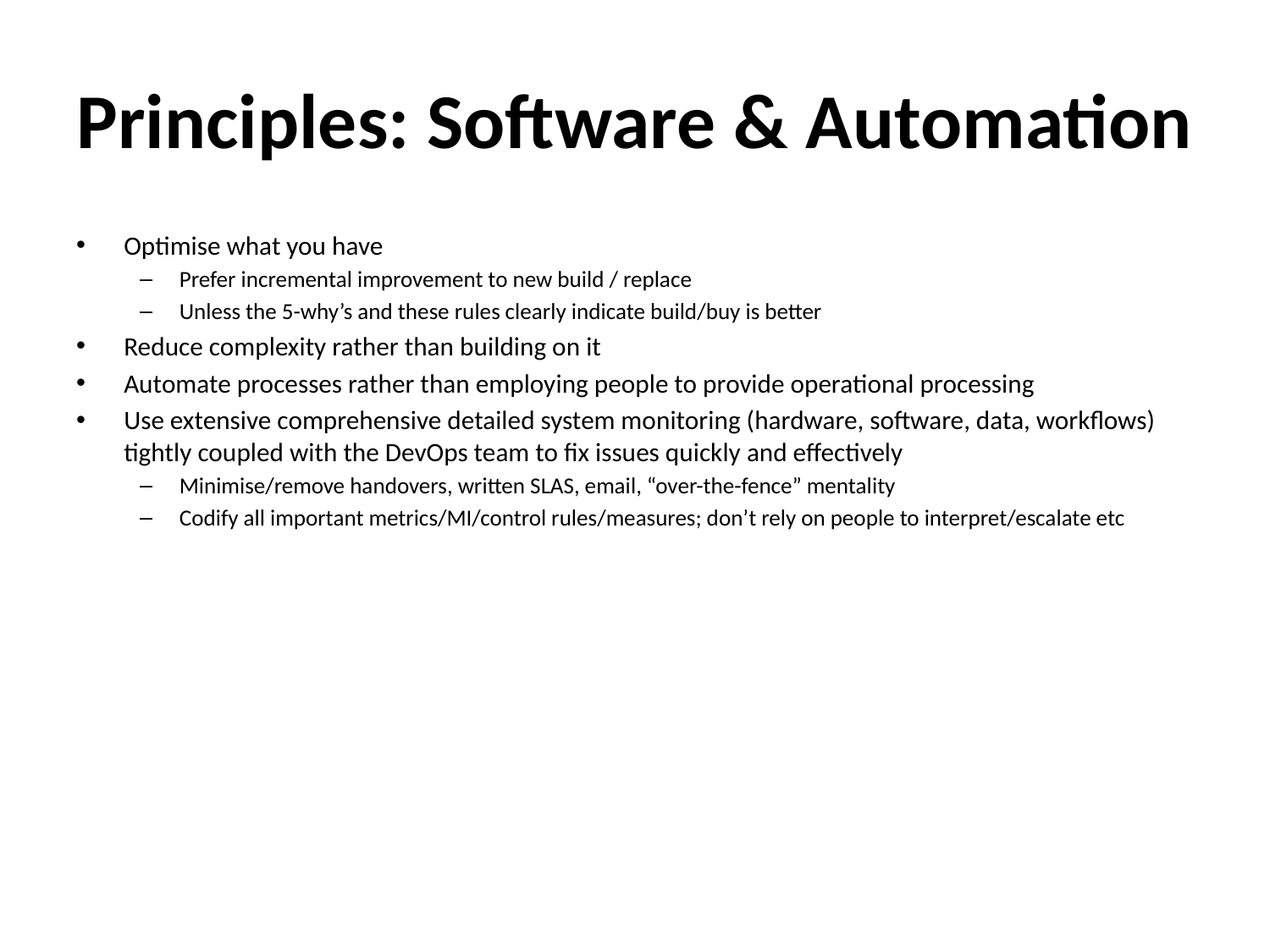

# Principles: Software & Automation
Optimise what you have
Prefer incremental improvement to new build / replace
Unless the 5-why’s and these rules clearly indicate build/buy is better
Reduce complexity rather than building on it
Automate processes rather than employing people to provide operational processing
Use extensive comprehensive detailed system monitoring (hardware, software, data, workflows) tightly coupled with the DevOps team to fix issues quickly and effectively
Minimise/remove handovers, written SLAS, email, “over-the-fence” mentality
Codify all important metrics/MI/control rules/measures; don’t rely on people to interpret/escalate etc